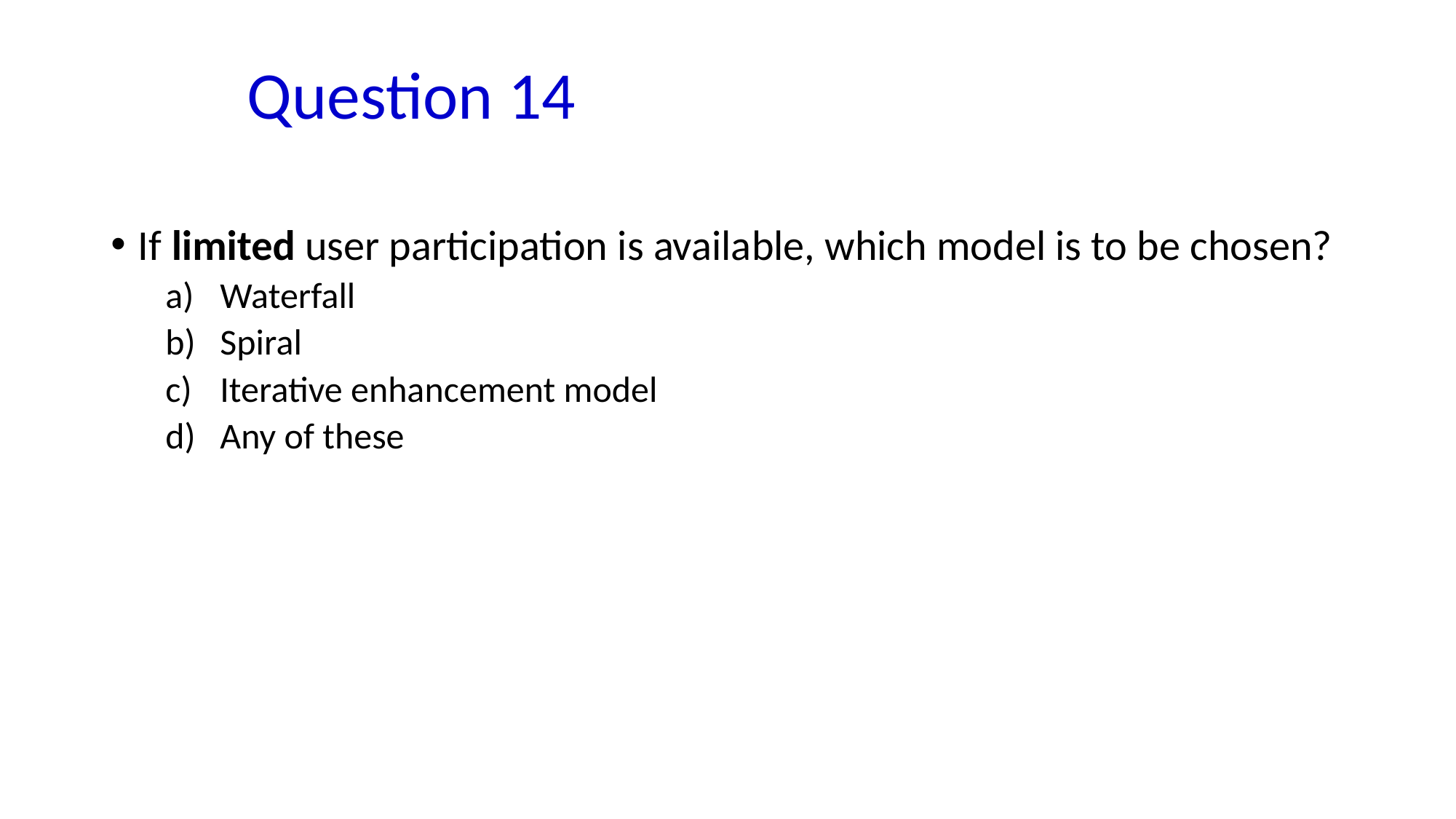

# Question 14
If limited user participation is available, which model is to be chosen?
Waterfall
Spiral
Iterative enhancement model
Any of these